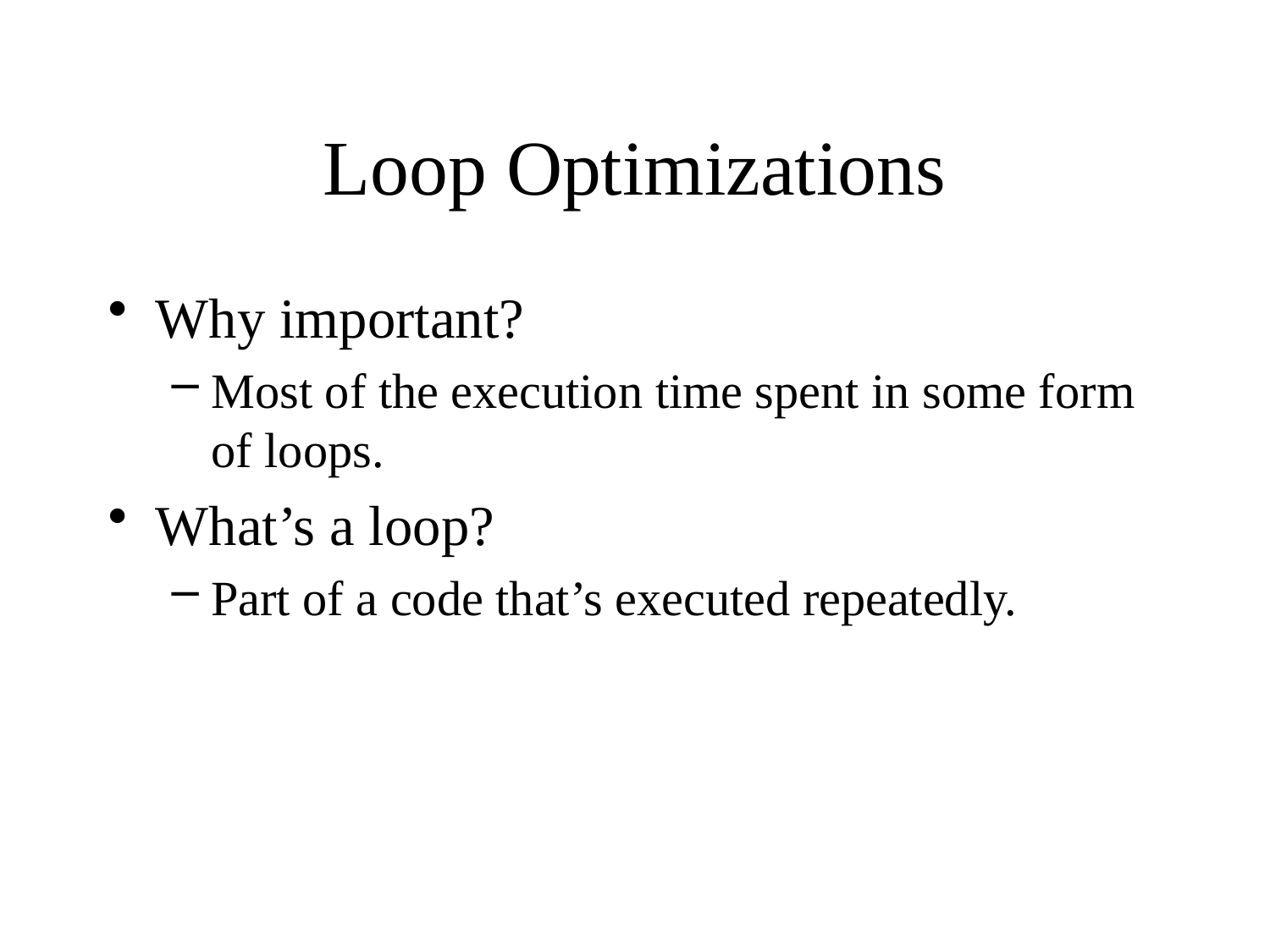

# Loop Optimizations
Why important?
Most of the execution time spent in some form of loops.
What’s a loop?
Part of a code that’s executed repeatedly.